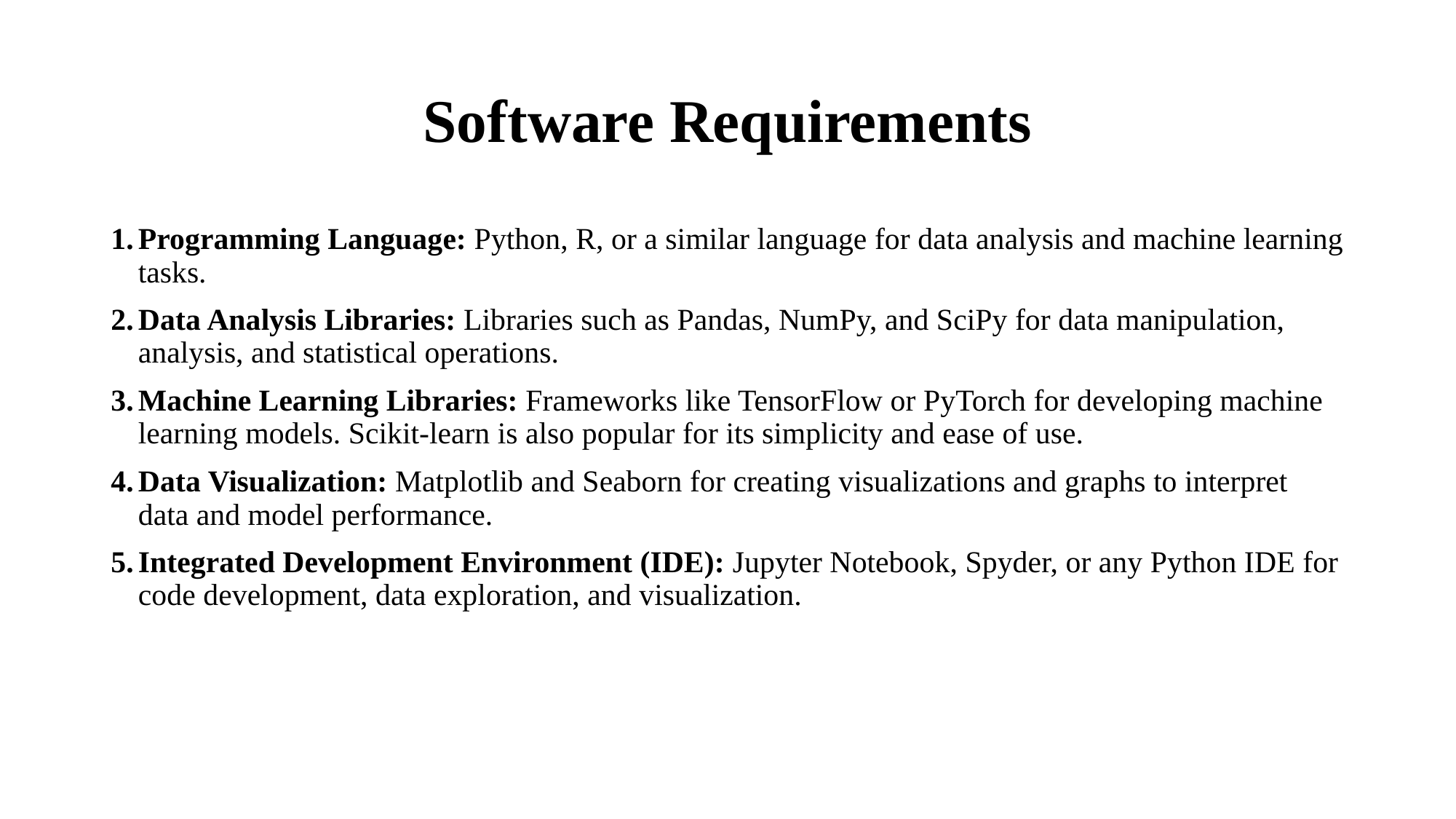

# Software Requirements
Programming Language: Python, R, or a similar language for data analysis and machine learning tasks.
Data Analysis Libraries: Libraries such as Pandas, NumPy, and SciPy for data manipulation, analysis, and statistical operations.
Machine Learning Libraries: Frameworks like TensorFlow or PyTorch for developing machine learning models. Scikit-learn is also popular for its simplicity and ease of use.
Data Visualization: Matplotlib and Seaborn for creating visualizations and graphs to interpret data and model performance.
Integrated Development Environment (IDE): Jupyter Notebook, Spyder, or any Python IDE for code development, data exploration, and visualization.